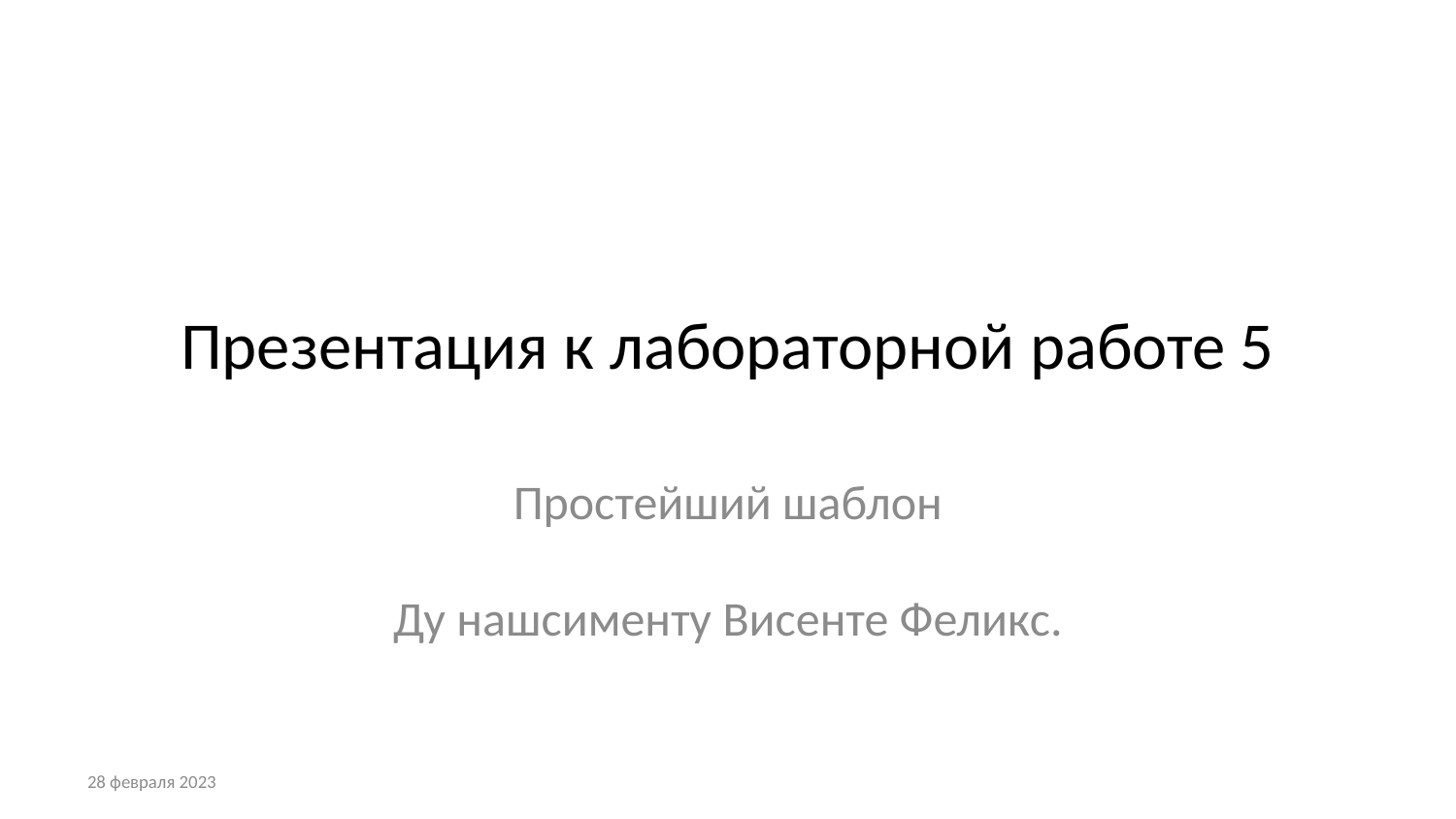

# Презентация к лабораторной работе 5
Простейший шаблон
Ду нашсименту Висенте Феликс.
28 февраля 2023